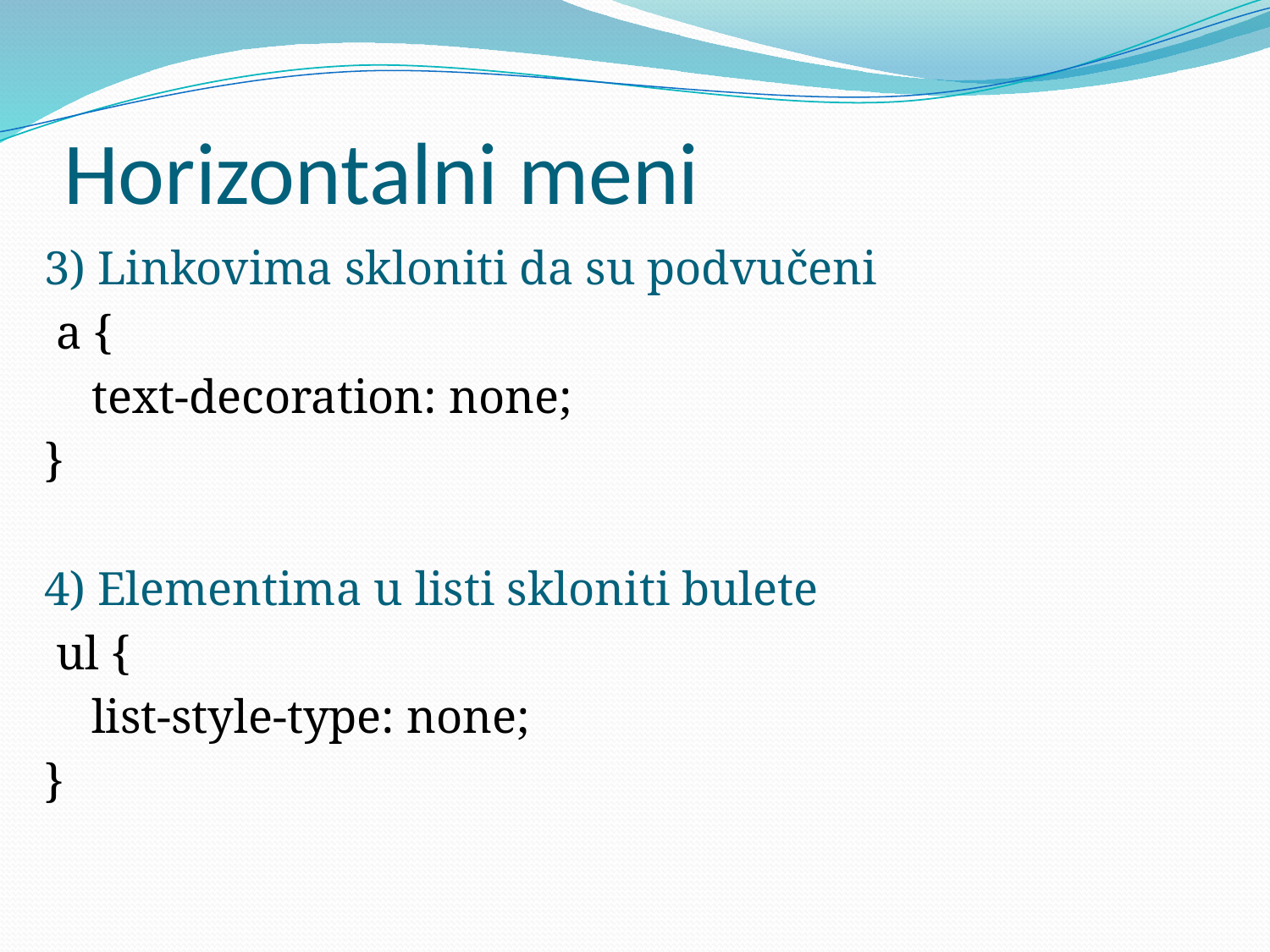

# Horizontalni meni
3) Linkovima skloniti da su podvučeni
 a {
    text-decoration: none;
}

4) Elementima u listi skloniti bulete
 ul {
    list-style-type: none;
}